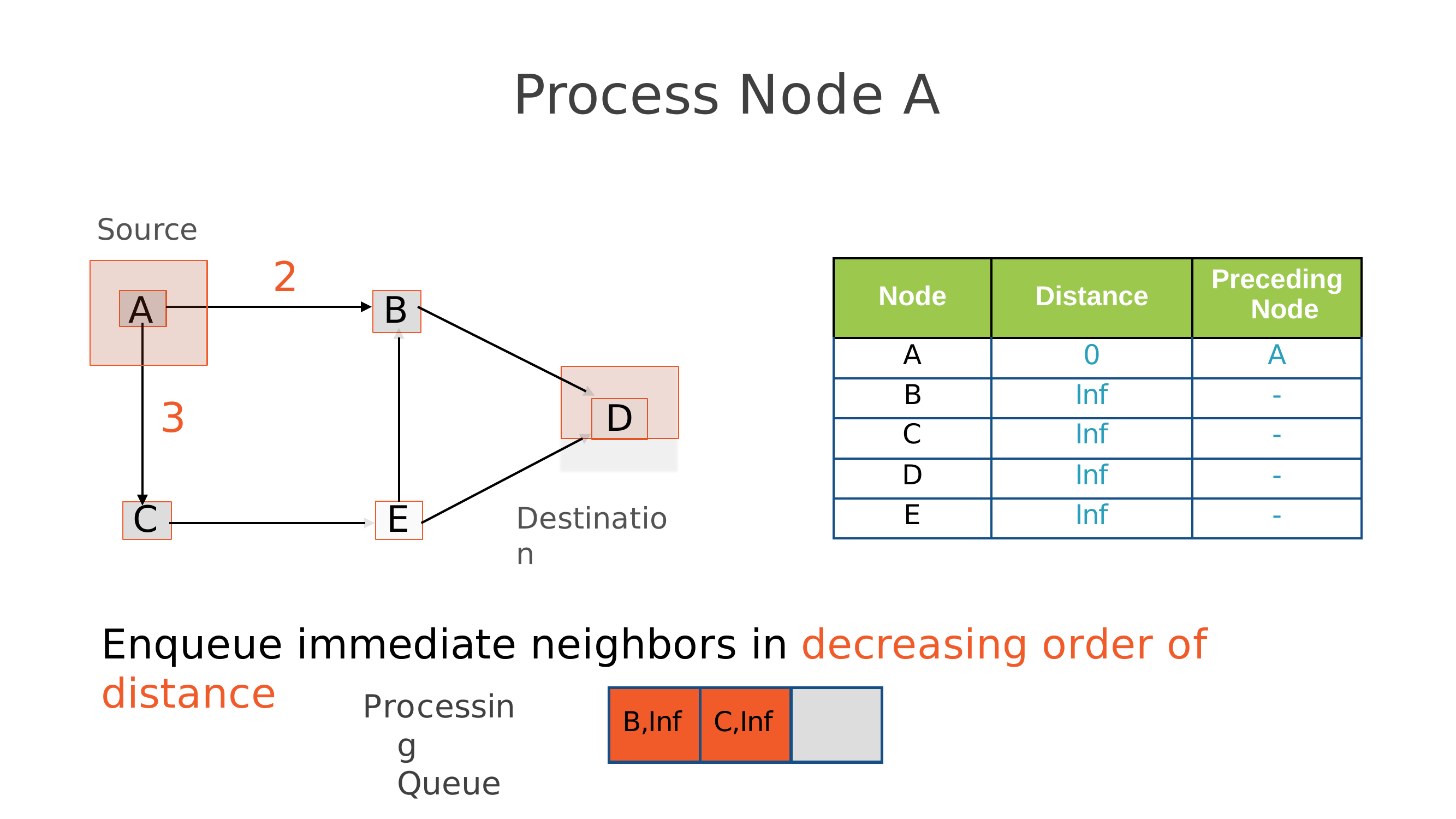

# Process Node A
Source
2
| Node | Distance | Preceding Node |
| --- | --- | --- |
| A | 0 | A |
| B | Inf | - |
| C | Inf | - |
| D | Inf | - |
| E | Inf | - |

A
B

D
3

Destination
E

C
Enqueue immediate neighbors in decreasing order of distance
Processing  Queue
| B,Inf | C,Inf |  |
| --- | --- | --- |